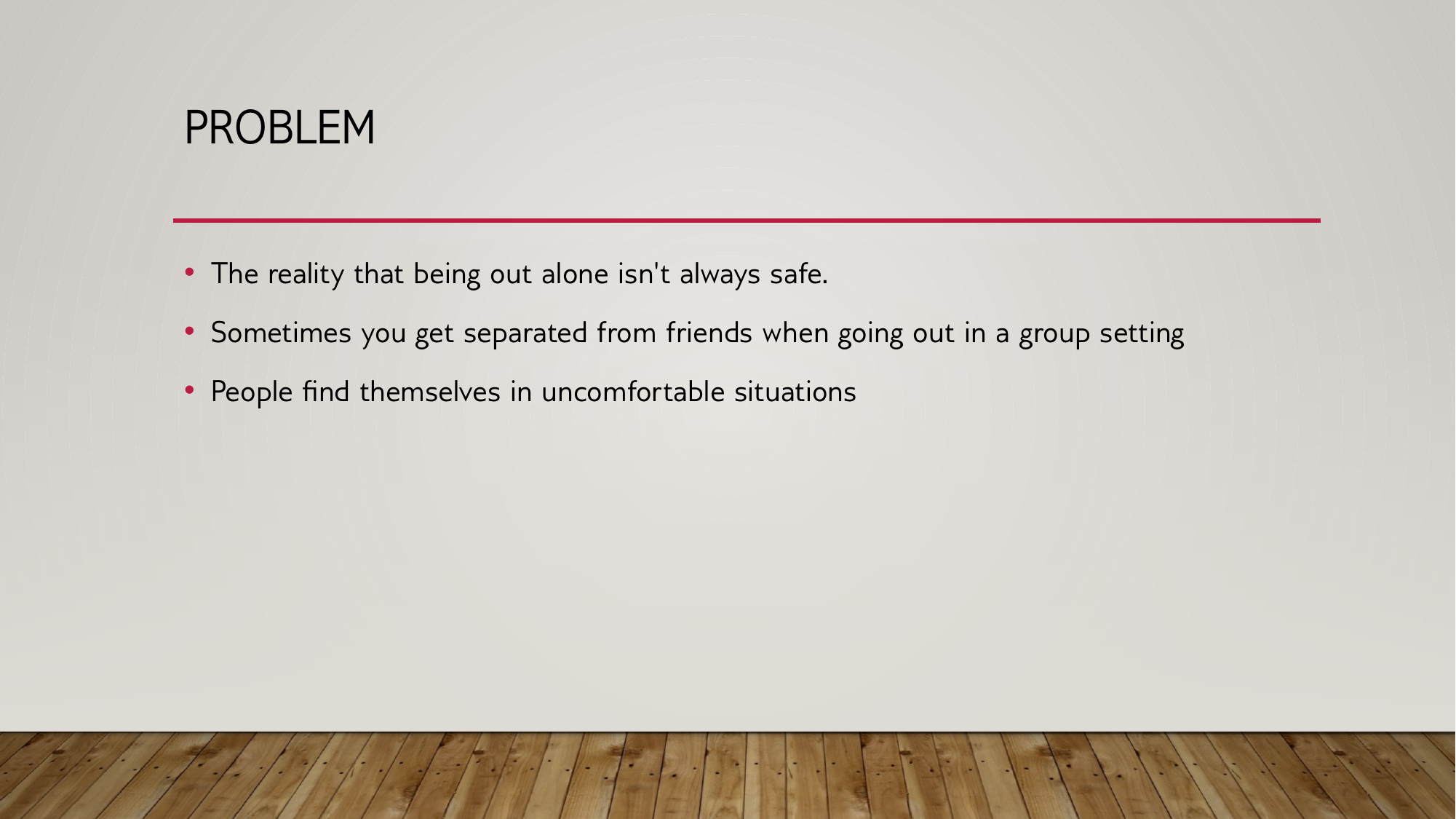

# Problem
The reality that being out alone isn't always safe.
Sometimes you get separated from friends when going out in a group setting
People find themselves in uncomfortable situations